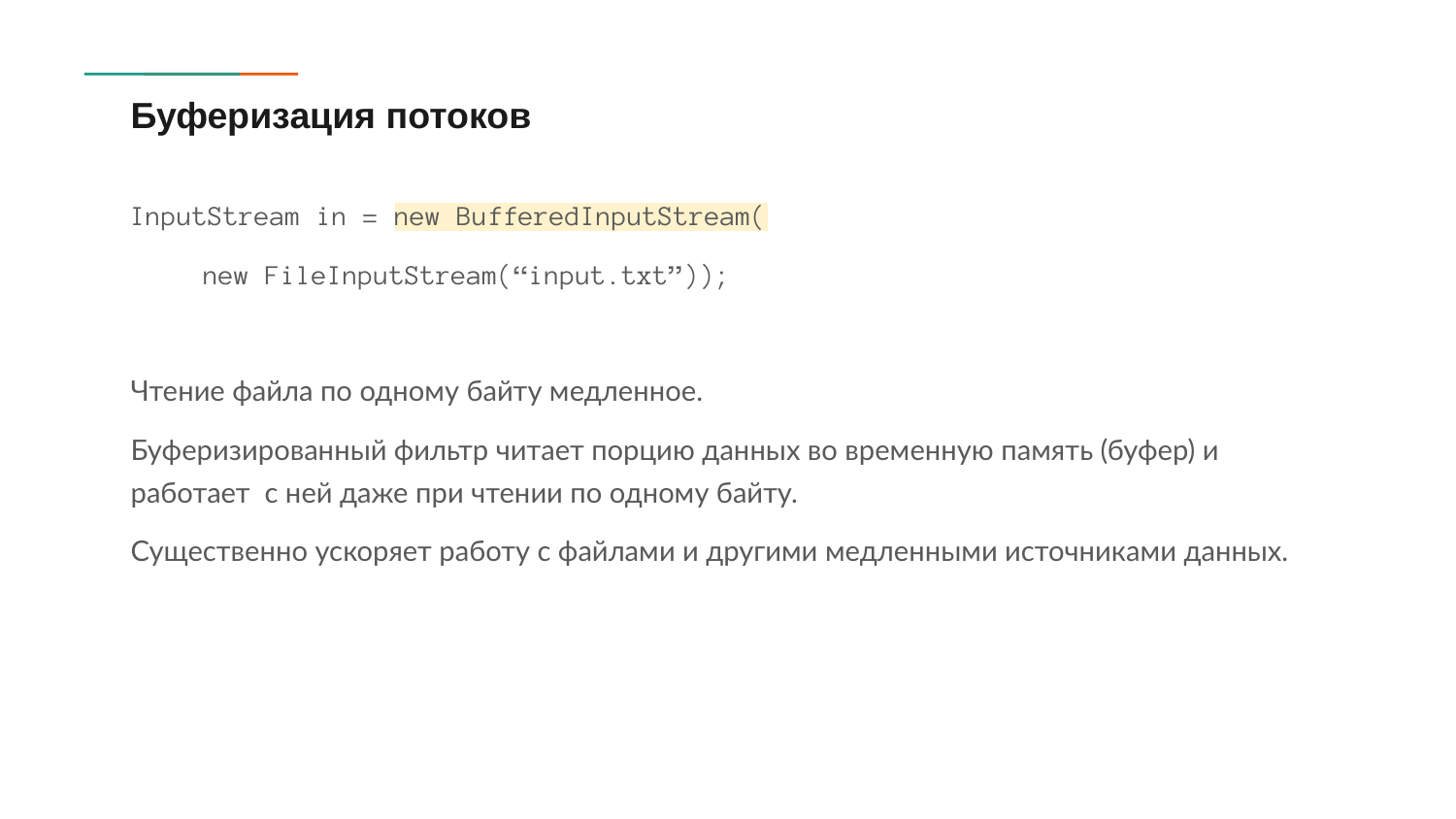

# Буферизация потоков
InputStream in = new BufferedInputStream(
new FileInputStream(“input.txt”));

Чтение файла по одному байту медленное.
Буферизированный фильтр читает порцию данных во временную память (буфер) и работает  с ней даже при чтении по одному байту.
Существенно ускоряет работу с файлами и другими медленными источниками данных.